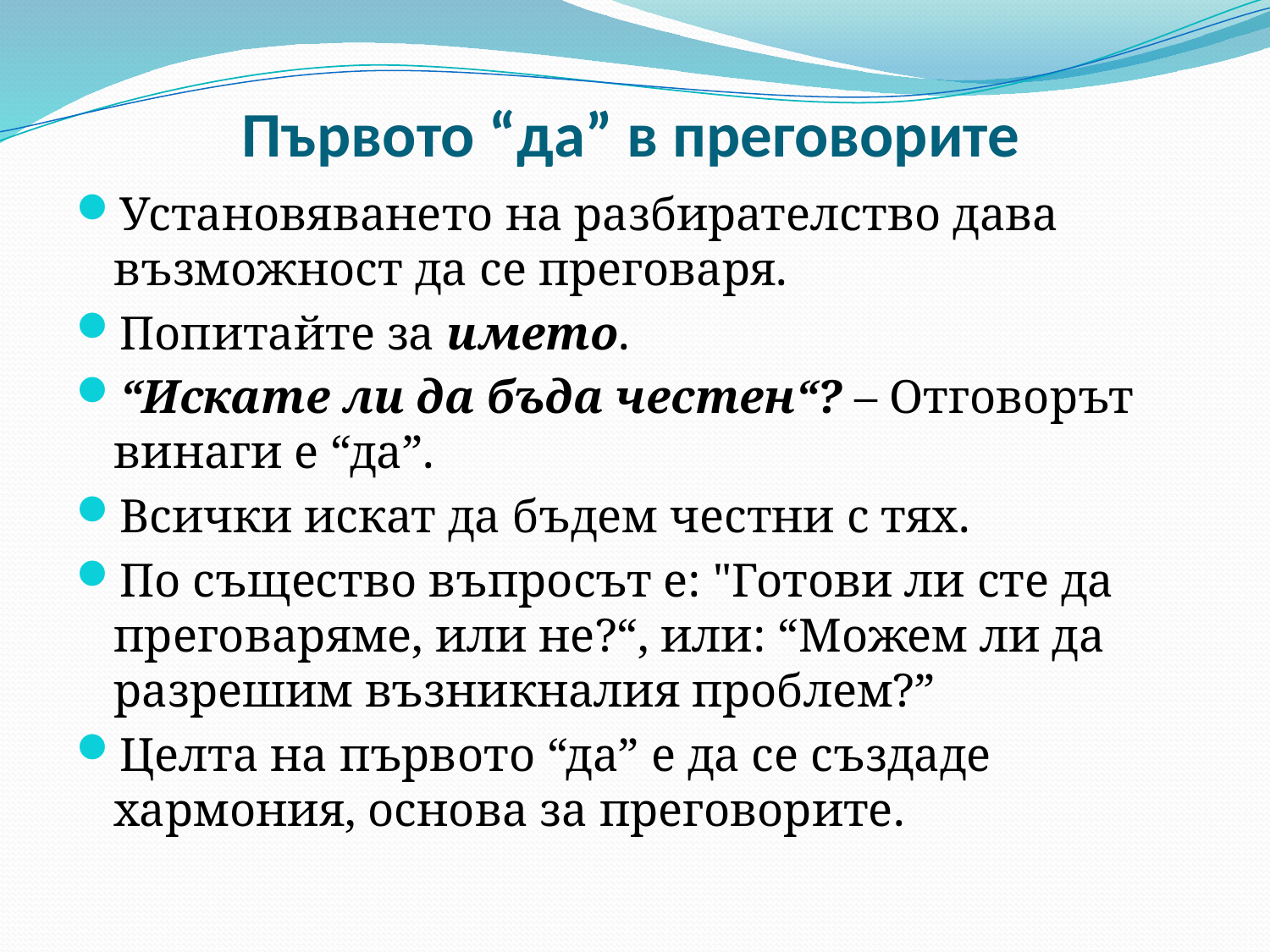

# Първото “да” в преговорите
Установяването на разбирателство дава възможност да се преговаря.
Попитайте за името.
“Искате ли да бъда честен“? – Отговорът винаги е “да”.
Всички искат да бъдем честни с тях.
По същество въпросът е: "Готови ли сте да преговаряме, или не?“, или: “Можем ли да разрешим възникналия проблем?”
Целта на първото “да” е да се създаде хармония, основа за преговорите.